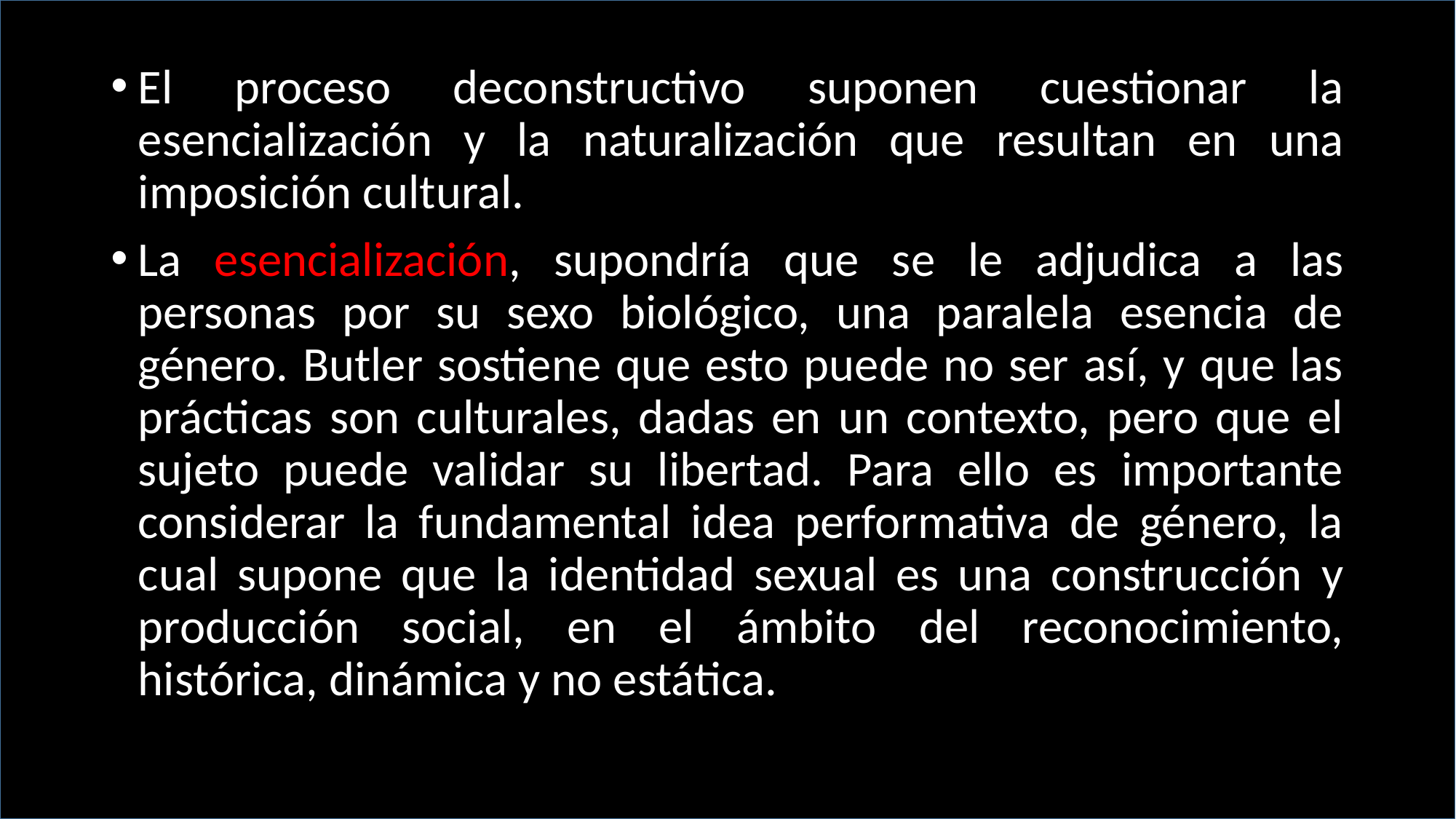

El proceso deconstructivo suponen cuestionar la esencialización y la naturalización que resultan en una imposición cultural.
La esencialización, supondría que se le adjudica a las personas por su sexo biológico, una paralela esencia de género. Butler sostiene que esto puede no ser así, y que las prácticas son culturales, dadas en un contexto, pero que el sujeto puede validar su libertad. Para ello es importante considerar la fundamental idea performativa de género, la cual supone que la identidad sexual es una construcción y producción social, en el ámbito del reconocimiento, histórica, dinámica y no estática.